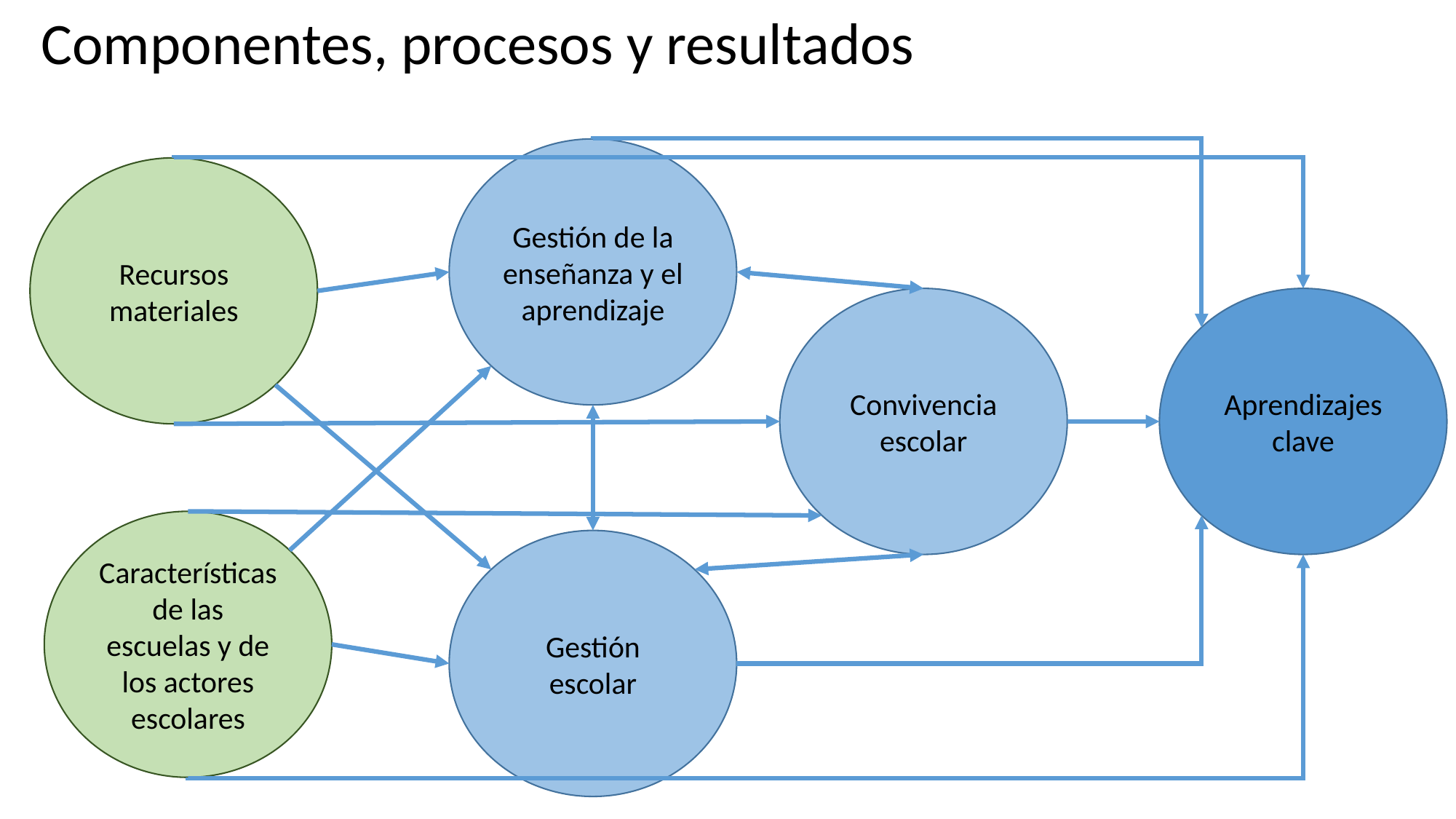

# Componentes, procesos y resultados
Gestión de la enseñanza y el aprendizaje
Recursos materiales
Convivencia escolar
Aprendizajes clave
Características de las escuelas y de los actores escolares
Gestión escolar